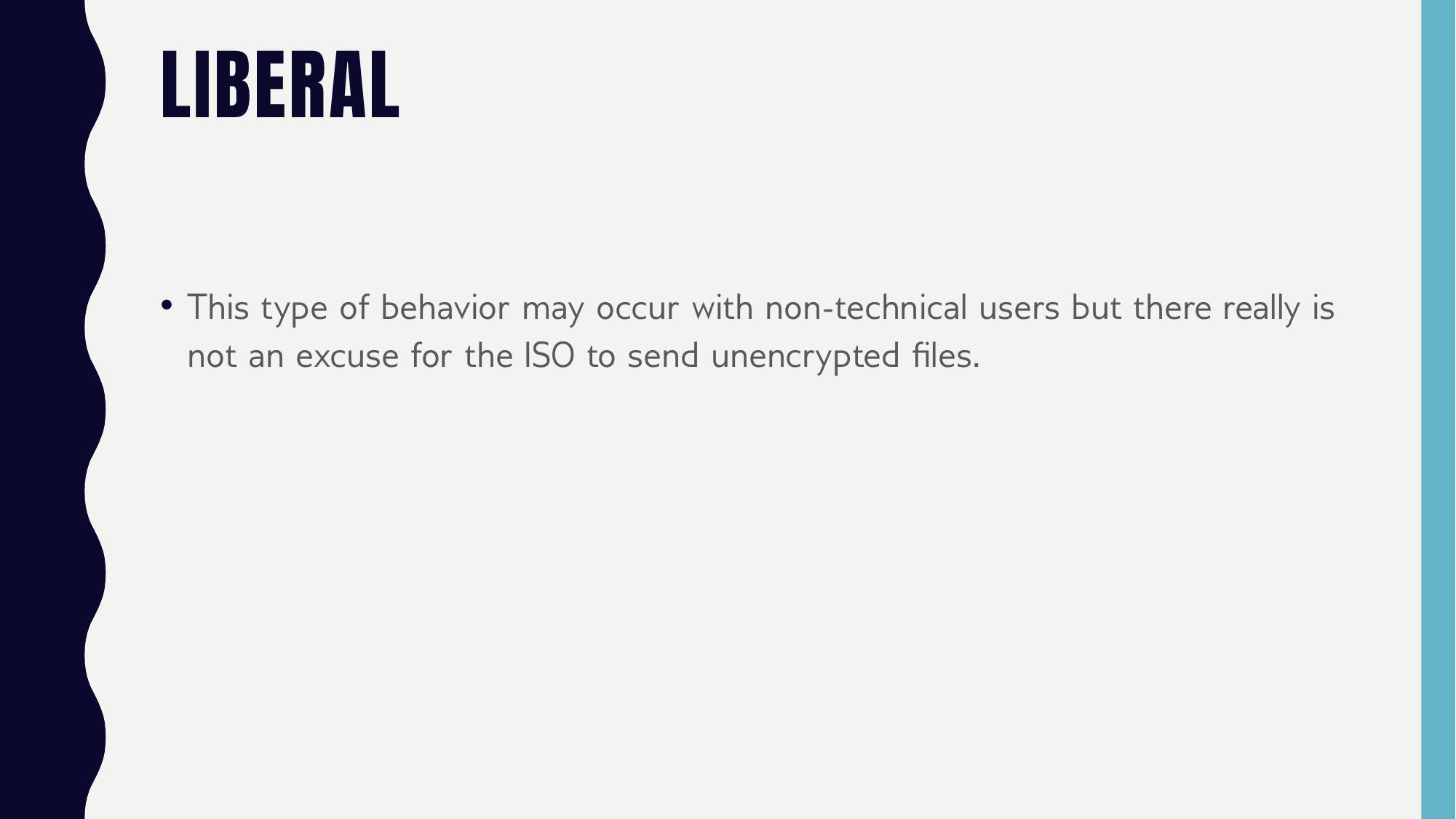

# Liberal
This type of behavior may occur with non-technical users but there really is not an excuse for the ISO to send unencrypted ﬁles.